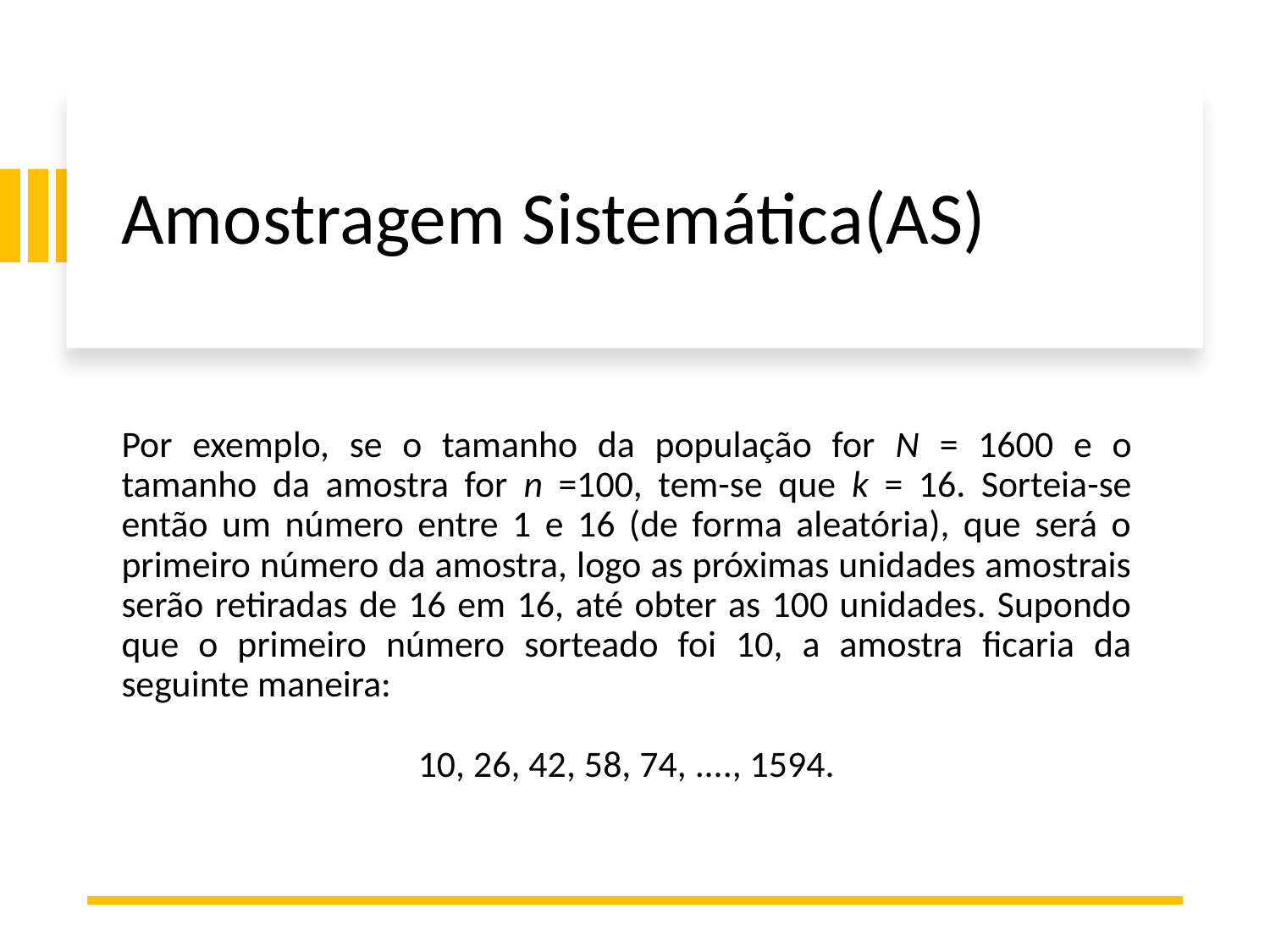

# Amostragem Sistemática(AS)

Por exemplo, se o tamanho da população for N = 1600 e o tamanho da amostra for n =100, tem-se que k = 16. Sorteia-se então um número entre 1 e 16 (de forma aleatória), que será o primeiro número da amostra, logo as próximas unidades amostrais serão retiradas de 16 em 16, até obter as 100 unidades. Supondo que o primeiro número sorteado foi 10, a amostra ficaria da seguinte maneira:

10, 26, 42, 58, 74, ...., 1594.